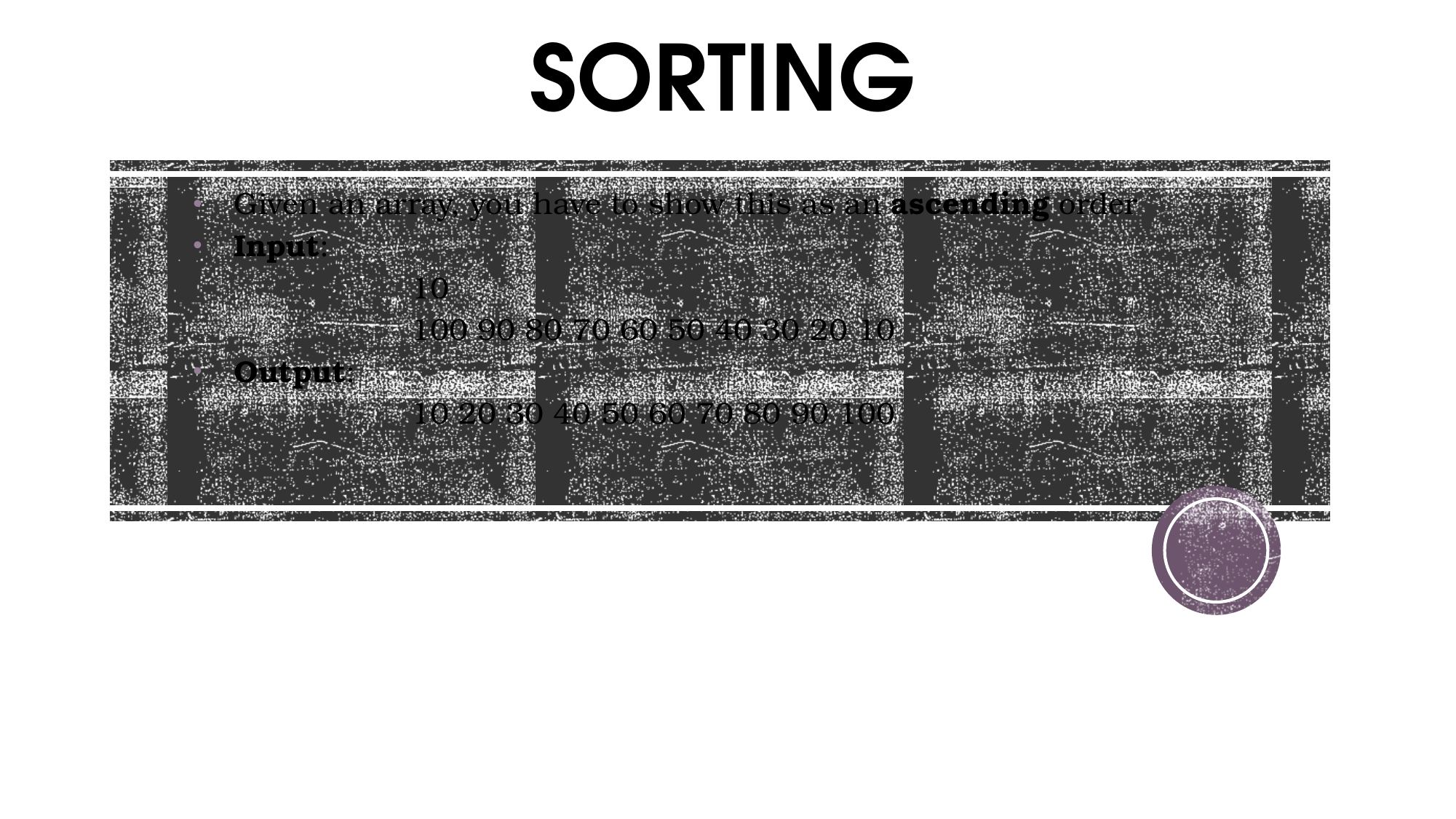

# SORTING
Given an array, you have to show this as an ascending order
Input:
		10
		100 90 80 70 60 50 40 30 20 10
Output:
		10 20 30 40 50 60 70 80 90 100